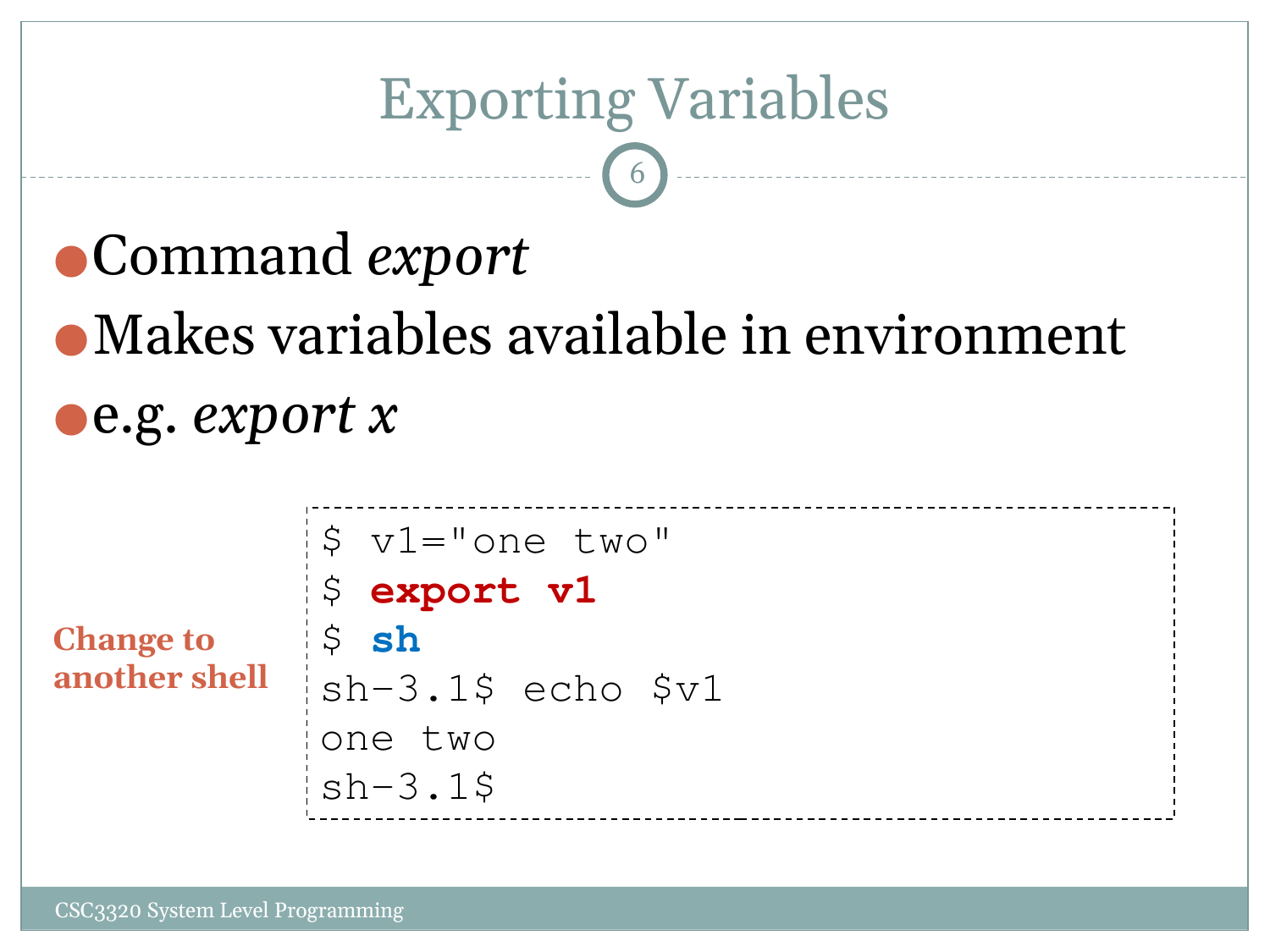

# Exporting Variables
6
Command export
Makes variables available in environment
e.g. export x
$ v1="one two"
$ export v1
$ sh
sh-3.1$ echo $v1
one two
sh-3.1$
Change to another shell
CSC3320 System Level Programming